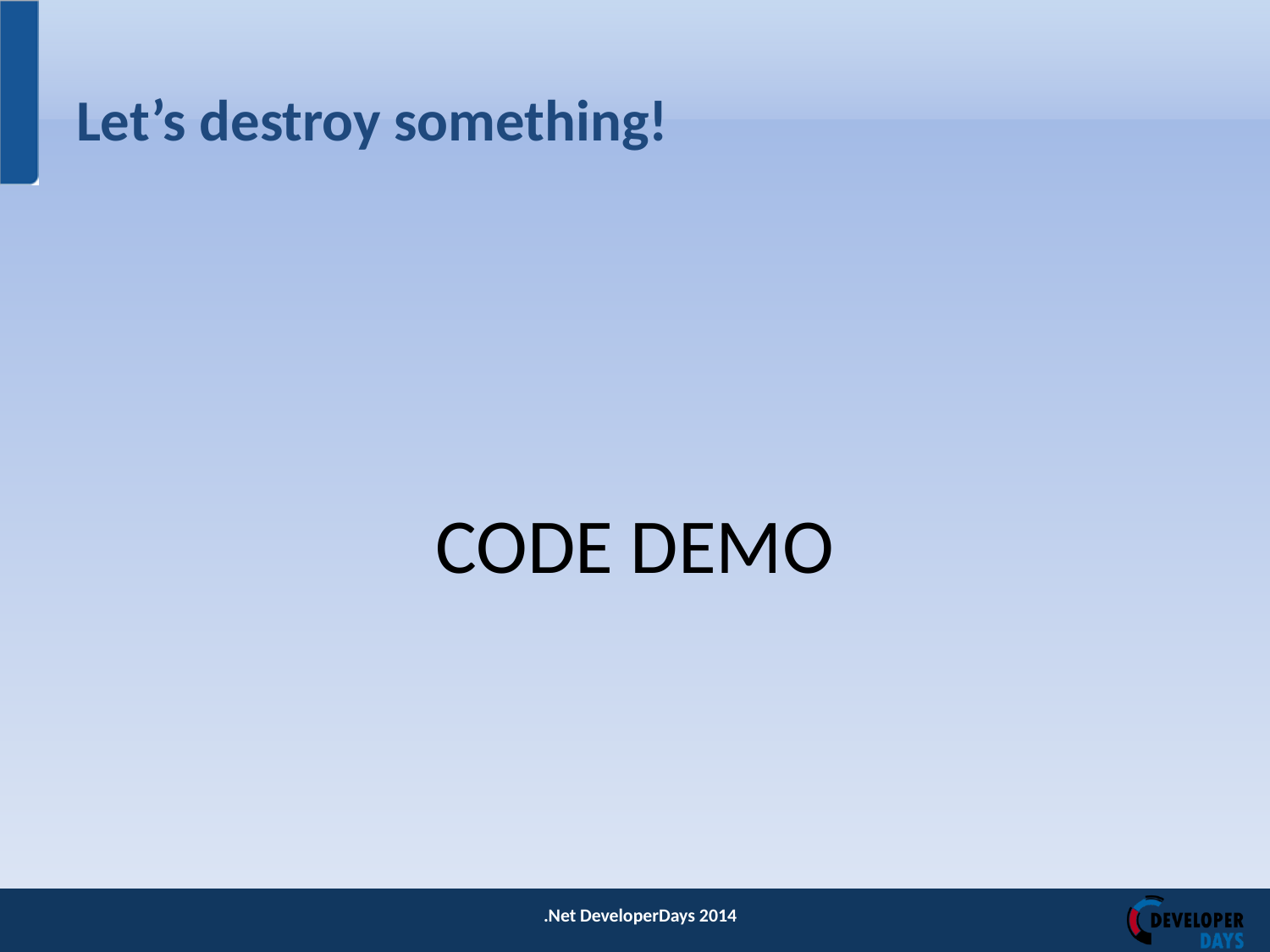

# Let’s destroy something!

CODE DEMO
.Net DeveloperDays 2014